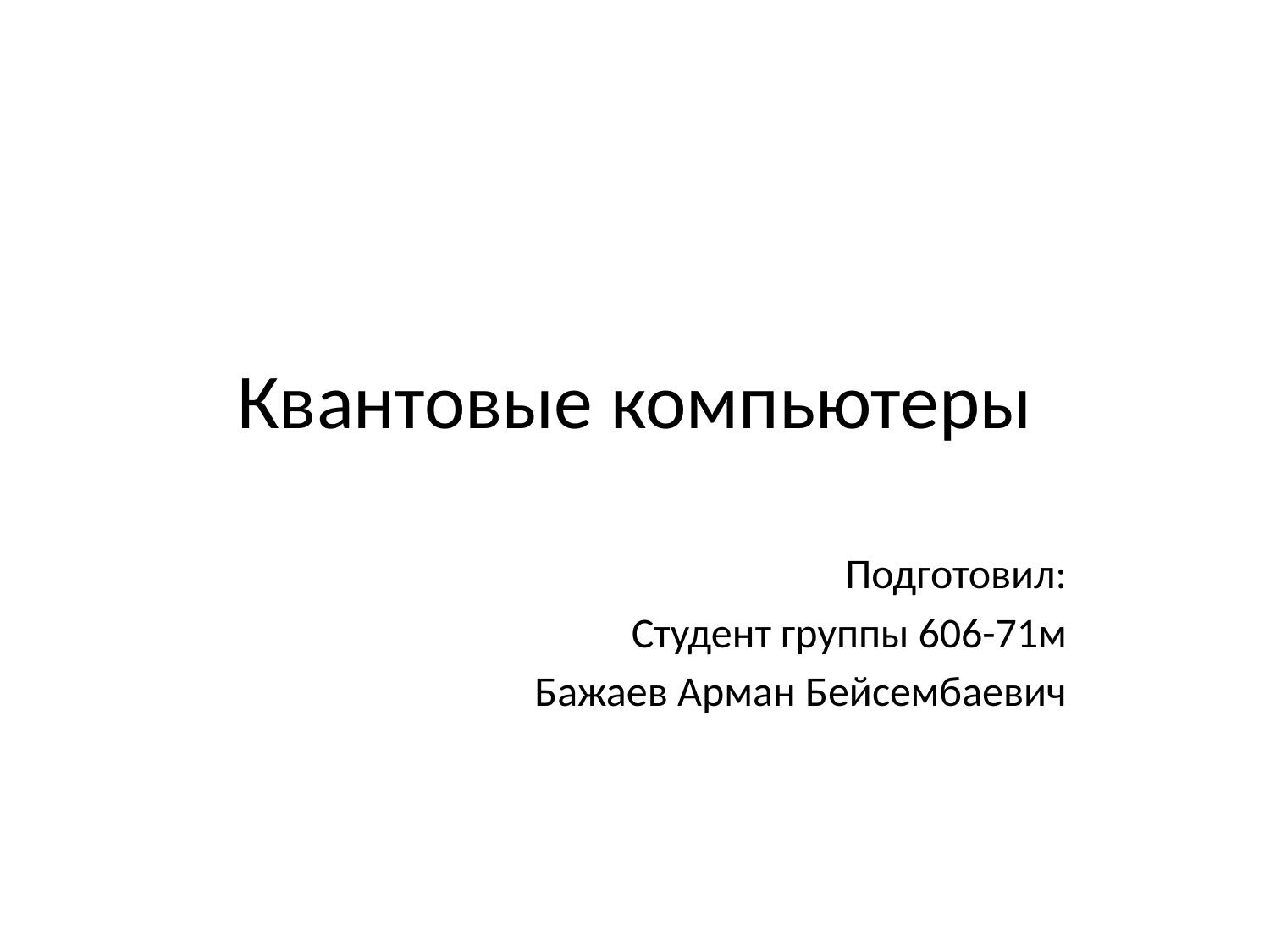

# Квантовые компьютеры
Подготовил:
Студент группы 606-71м
Бажаев Арман Бейсембаевич